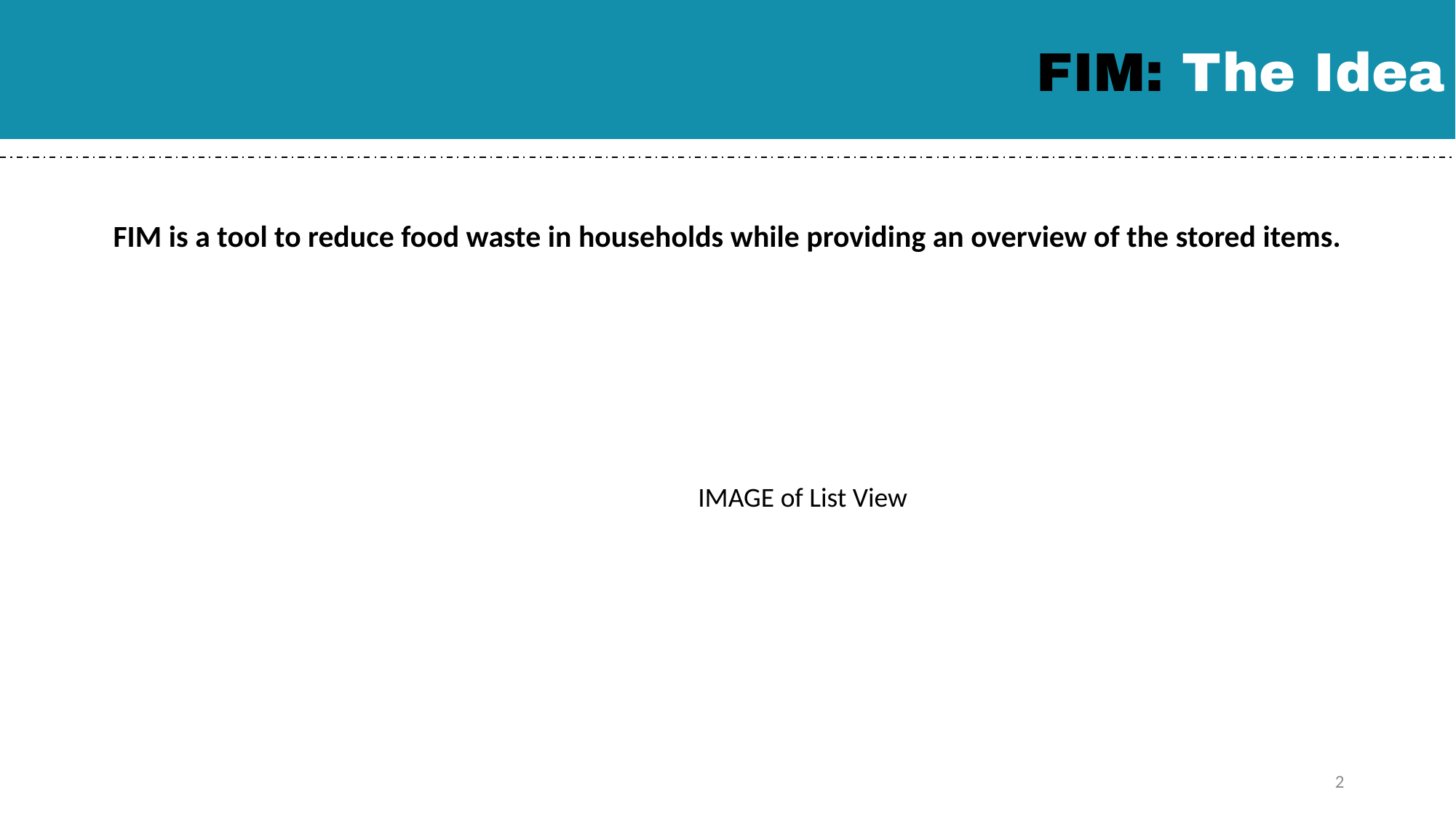

FIM: The Idea
FIM is a tool to reduce food waste in households while providing an overview of the stored items.
IMAGE of List View
2